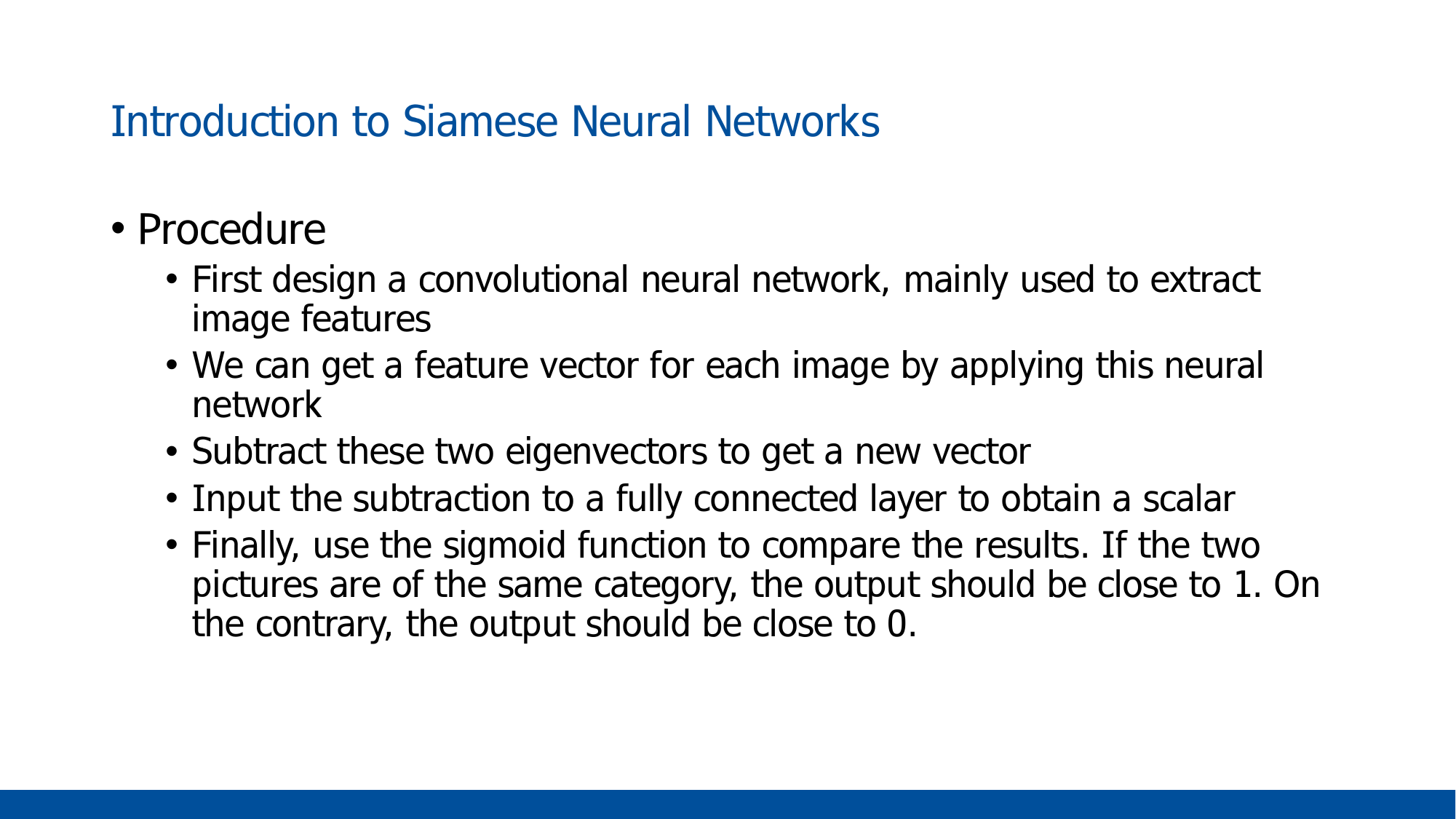

# Introduction to Siamese Neural Networks
Procedure
First design a convolutional neural network, mainly used to extract image features
We can get a feature vector for each image by applying this neural network
Subtract these two eigenvectors to get a new vector
Input the subtraction to a fully connected layer to obtain a scalar
Finally, use the sigmoid function to compare the results. If the two pictures are of the same category, the output should be close to 1. On the contrary, the output should be close to 0.